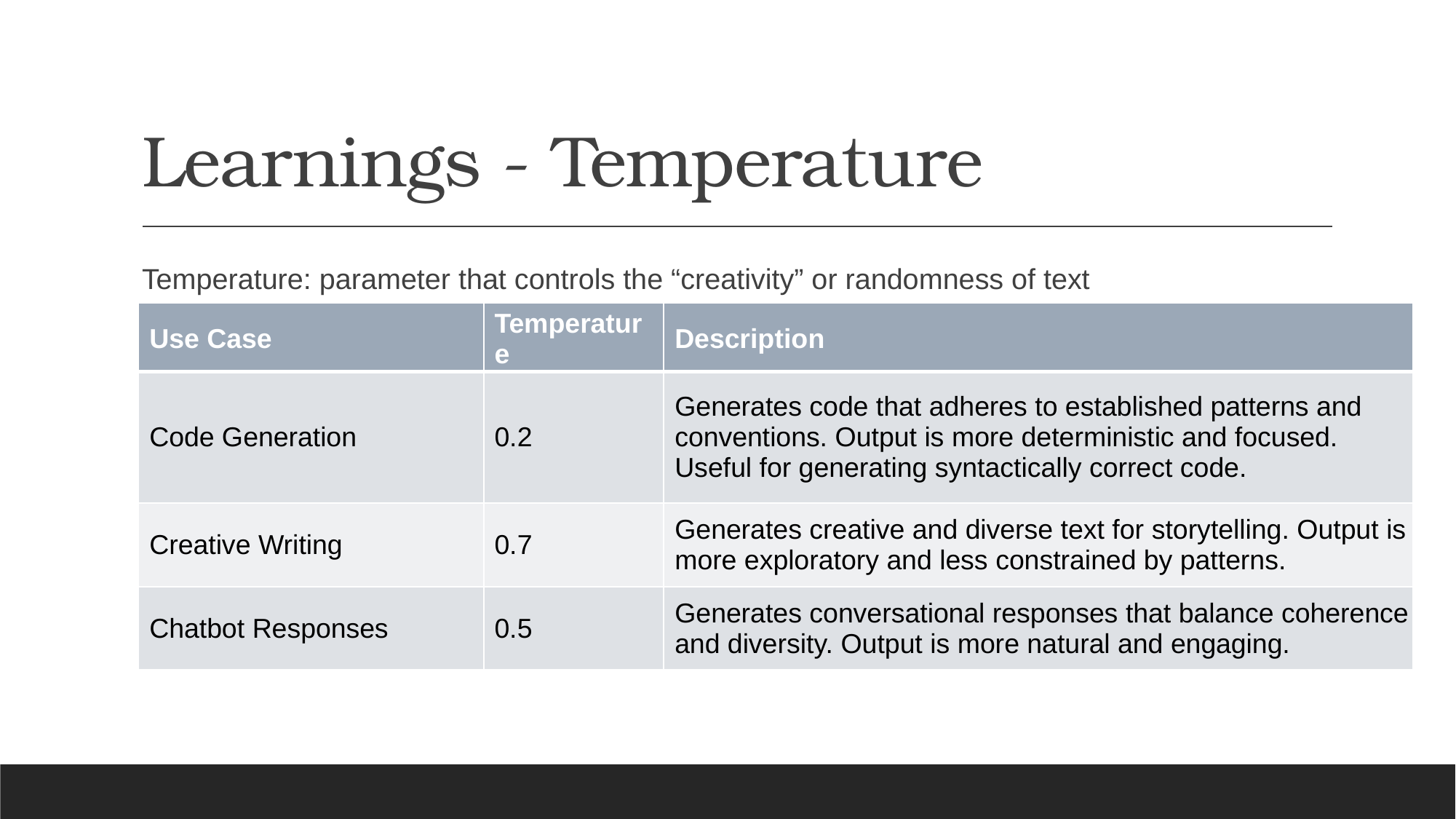

# Learnings - Temperature
Temperature: parameter that controls the “creativity” or randomness of text

| Use Case | Temperature | Description |
| --- | --- | --- |
| Code Generation | 0.2 | Generates code that adheres to established patterns and conventions. Output is more deterministic and focused. Useful for generating syntactically correct code. |
| Creative Writing | 0.7 | Generates creative and diverse text for storytelling. Output is more exploratory and less constrained by patterns. |
| Chatbot Responses | 0.5 | Generates conversational responses that balance coherence and diversity. Output is more natural and engaging. |